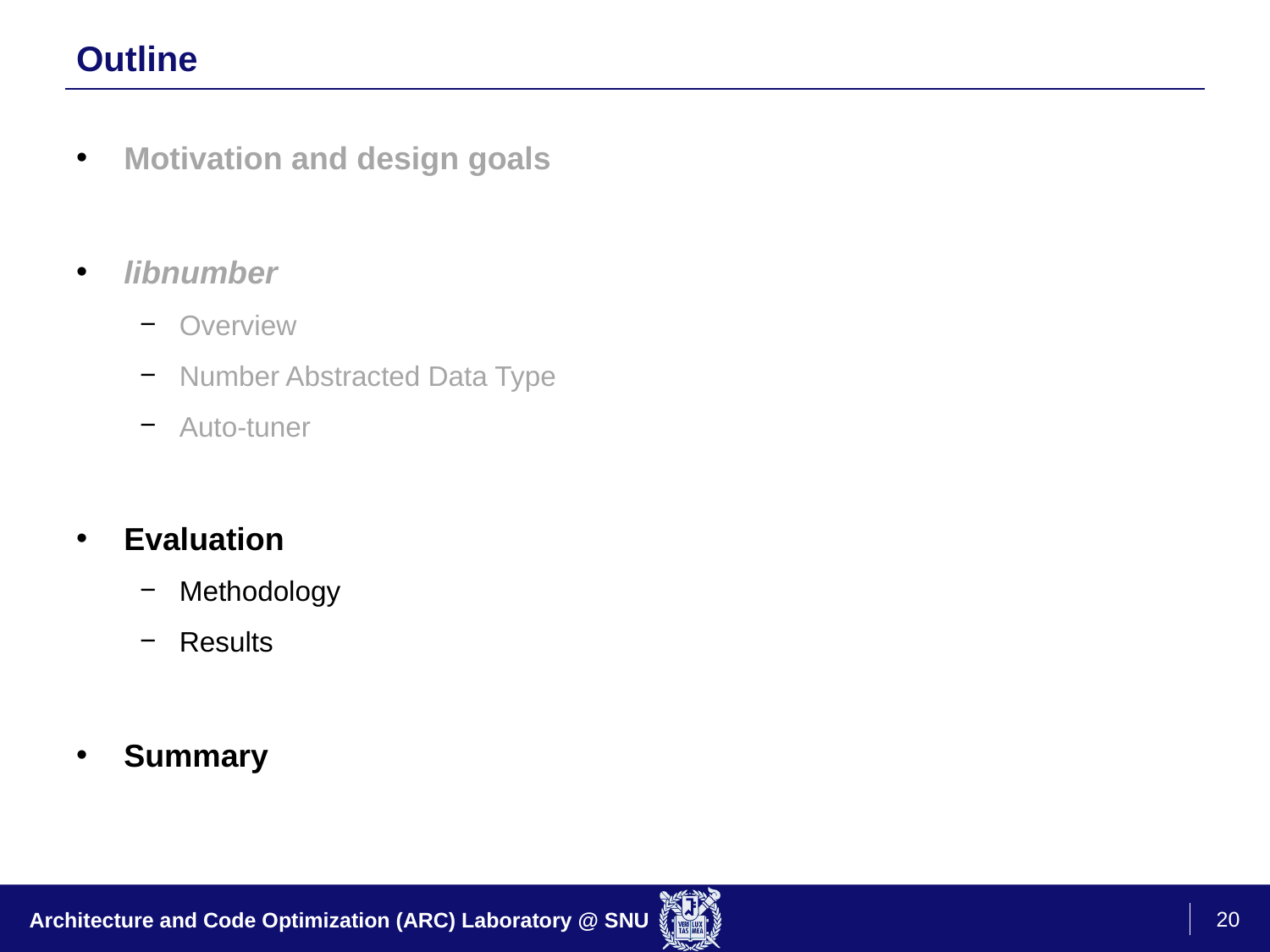

# Outline
Motivation and design goals

libnumber
Overview
Number Abstracted Data Type
Auto-tuner

Evaluation
Methodology
Results

Summary
20